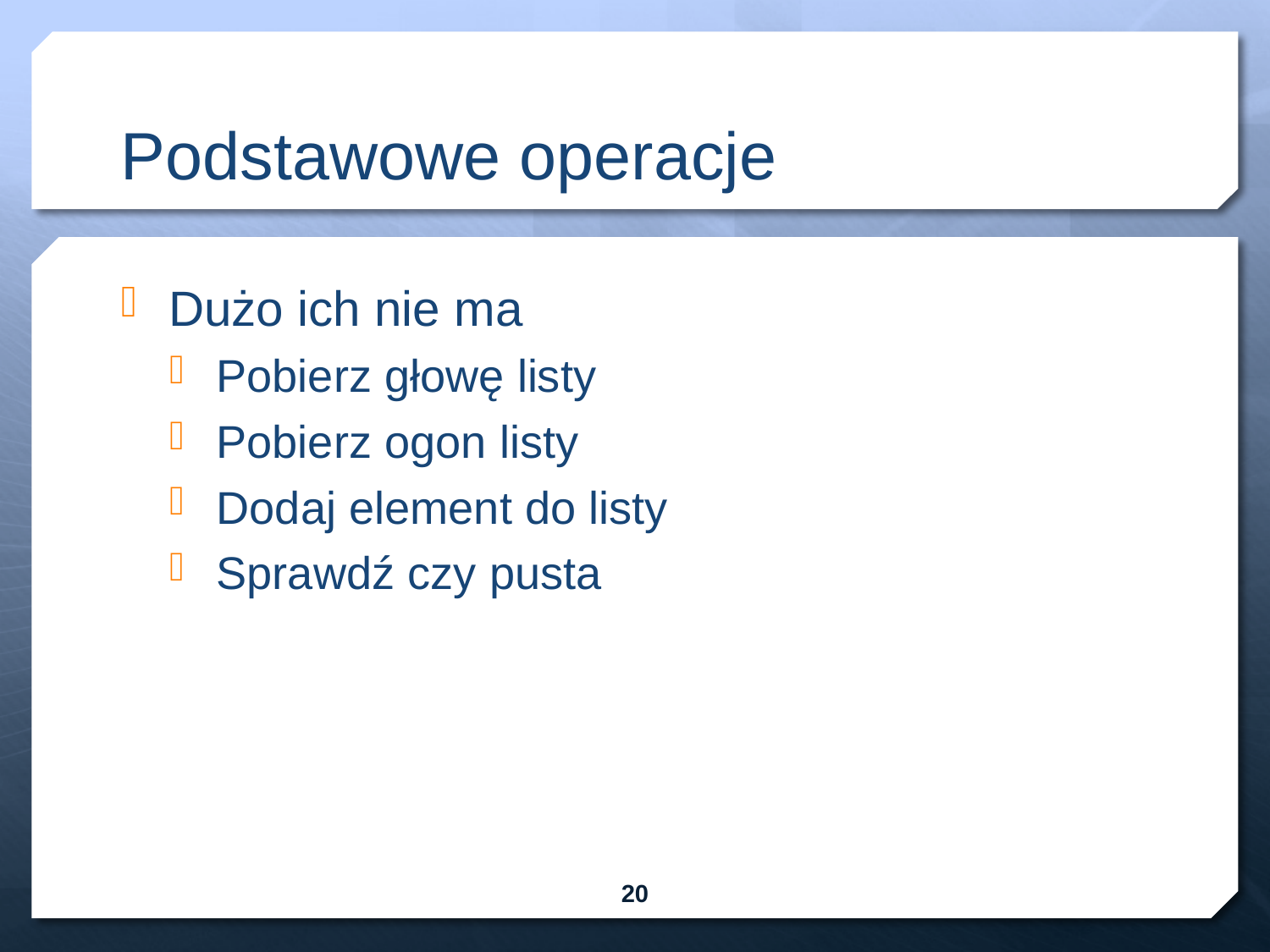

# Podstawowe operacje
Dużo ich nie ma
Pobierz głowę listy
Pobierz ogon listy
Dodaj element do listy
Sprawdź czy pusta
20